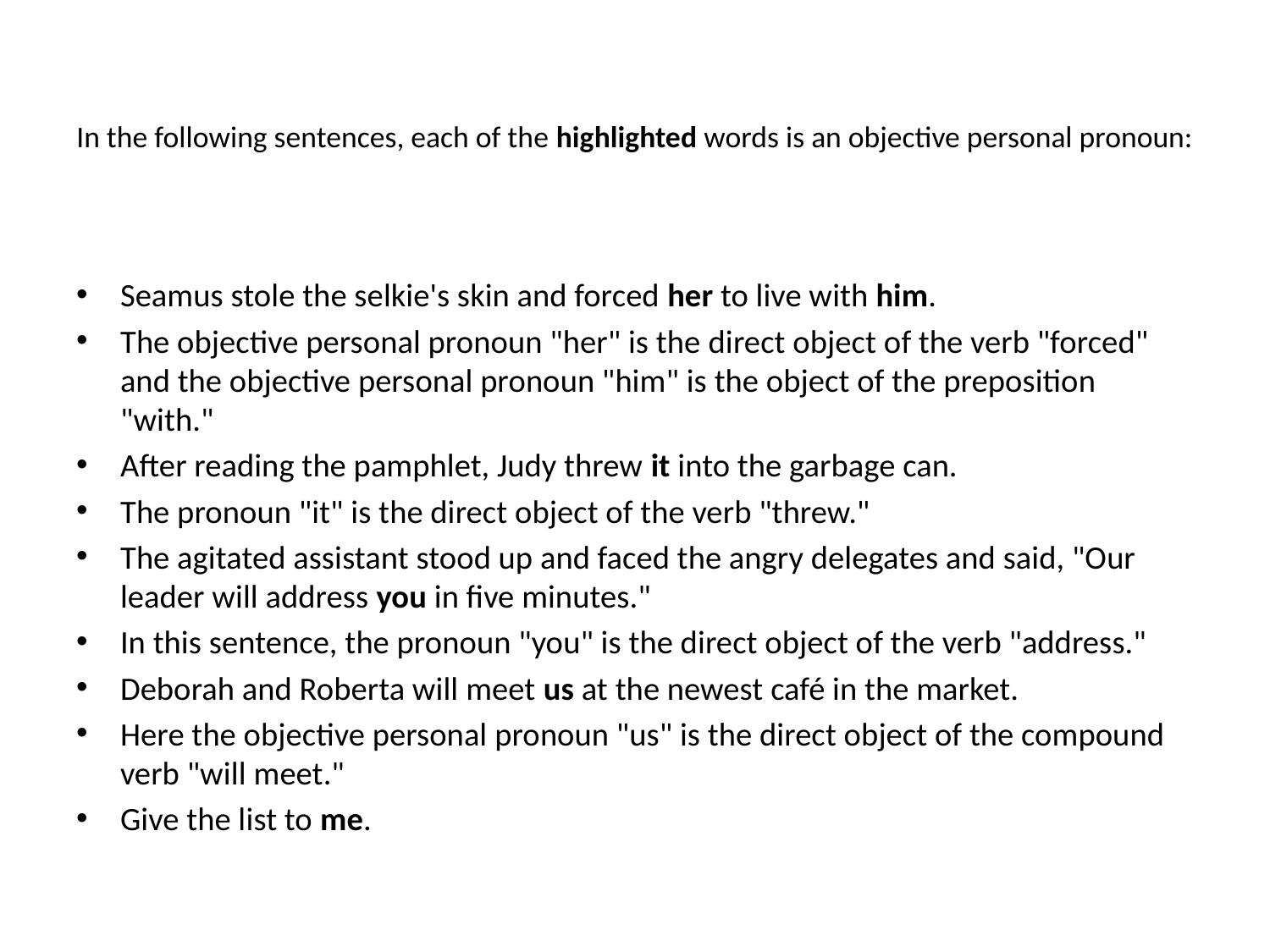

# In the following sentences, each of the highlighted words is an objective personal pronoun:

Seamus stole the selkie's skin and forced her to live with him.
The objective personal pronoun "her" is the direct object of the verb "forced" and the objective personal pronoun "him" is the object of the preposition "with."
After reading the pamphlet, Judy threw it into the garbage can.
The pronoun "it" is the direct object of the verb "threw."
The agitated assistant stood up and faced the angry delegates and said, "Our leader will address you in five minutes."
In this sentence, the pronoun "you" is the direct object of the verb "address."
Deborah and Roberta will meet us at the newest café in the market.
Here the objective personal pronoun "us" is the direct object of the compound verb "will meet."
Give the list to me.